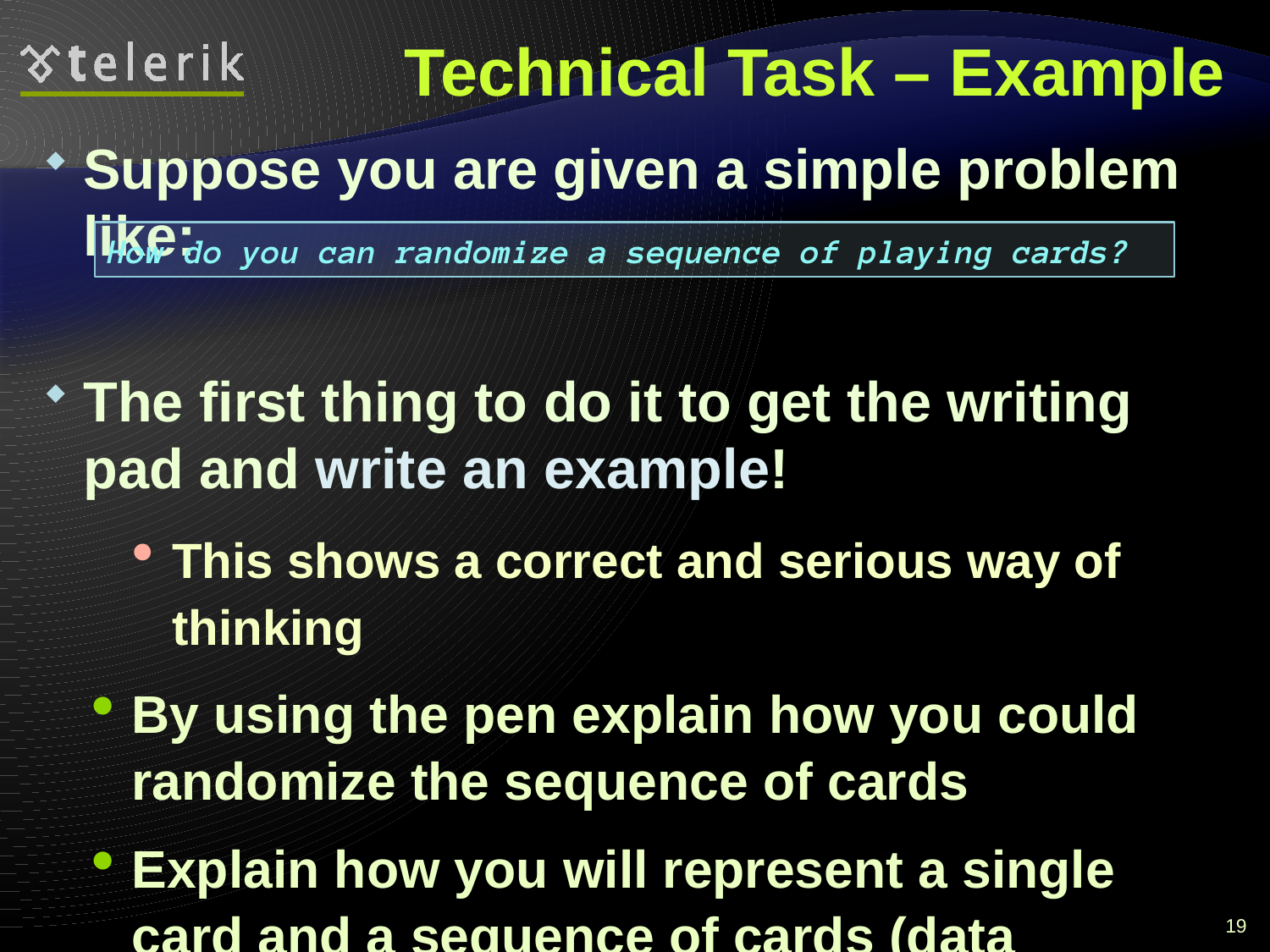

# Technical Task – Example
Suppose you are given a simple problem like:

The first thing to do it to get the writing pad and write an example!
This shows a correct and serious way of thinking
By using the pen explain how you could randomize the sequence of cards
Explain how you will represent a single card and a sequence of cards (data structures)
Explain how you could test your solution
How do you can randomize a sequence of playing cards?
19